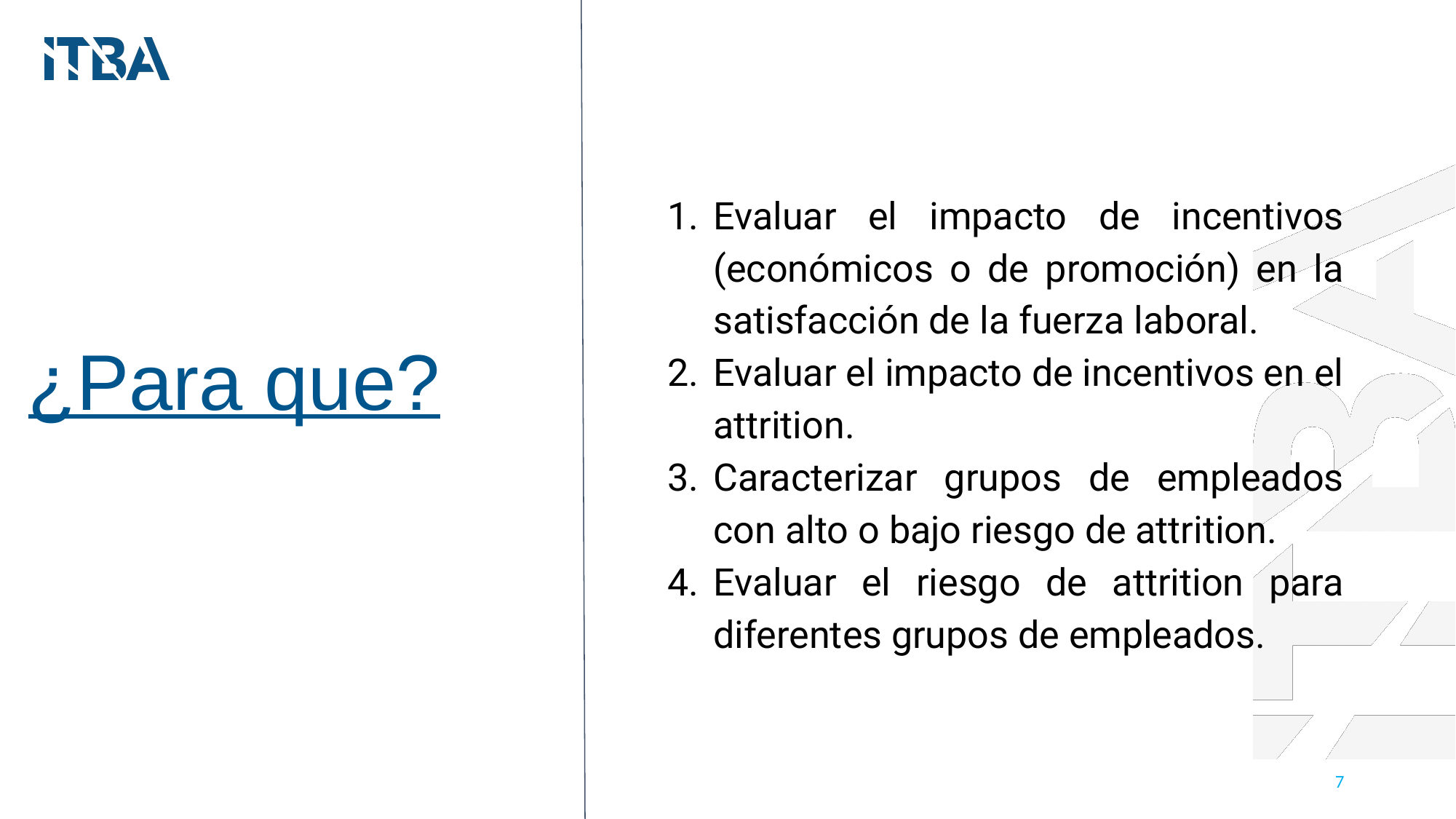

Evaluar el impacto de incentivos (económicos o de promoción) en la satisfacción de la fuerza laboral.
Evaluar el impacto de incentivos en el attrition.
Caracterizar grupos de empleados con alto o bajo riesgo de attrition.
Evaluar el riesgo de attrition para diferentes grupos de empleados.
# ¿Para que?

7